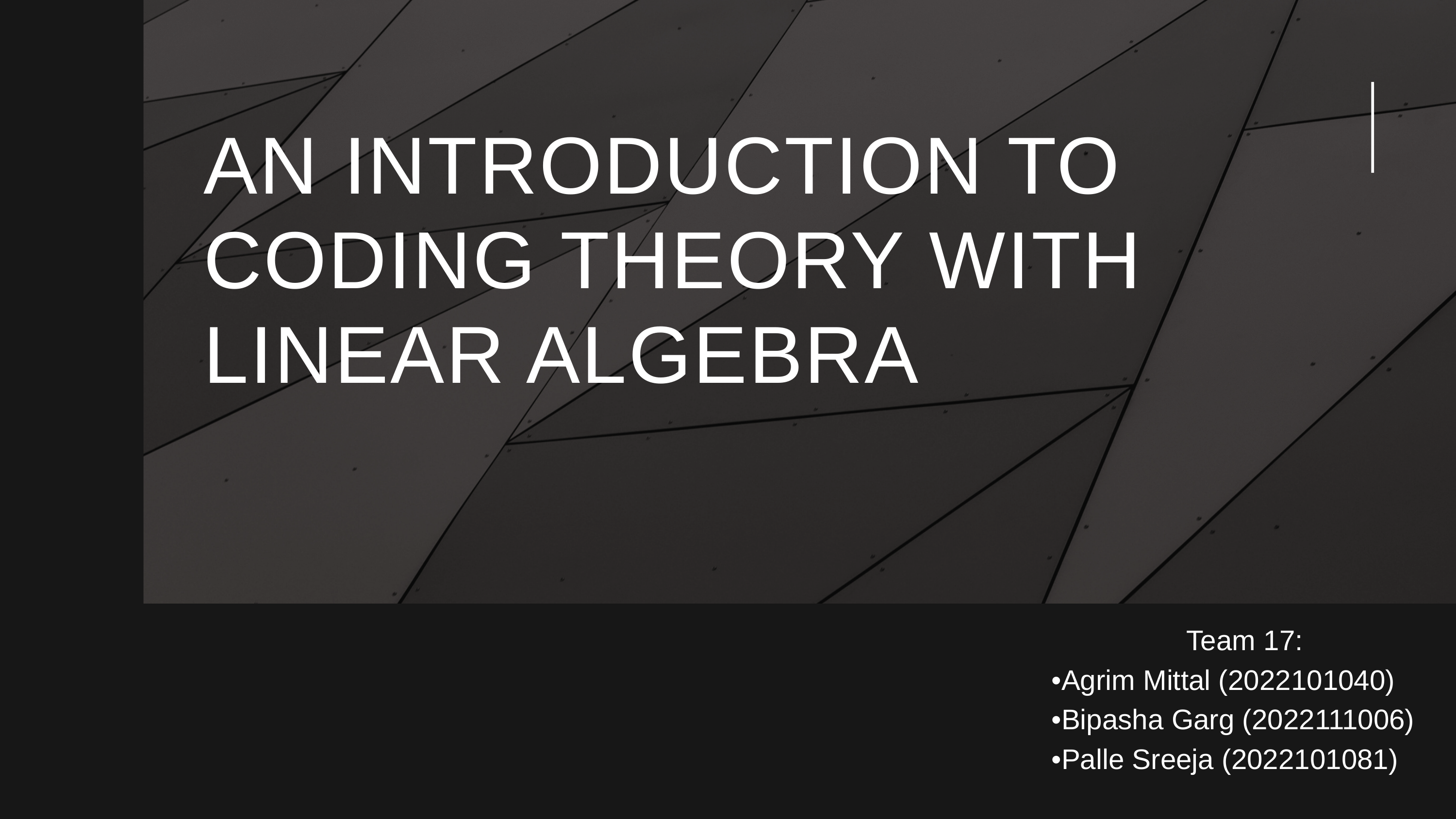

AN INTRODUCTION TO CODING THEORY WITH LINEAR ALGEBRA
Team 17:
•Agrim Mittal (2022101040)
•Bipasha Garg (2022111006)
•Palle Sreeja (2022101081)